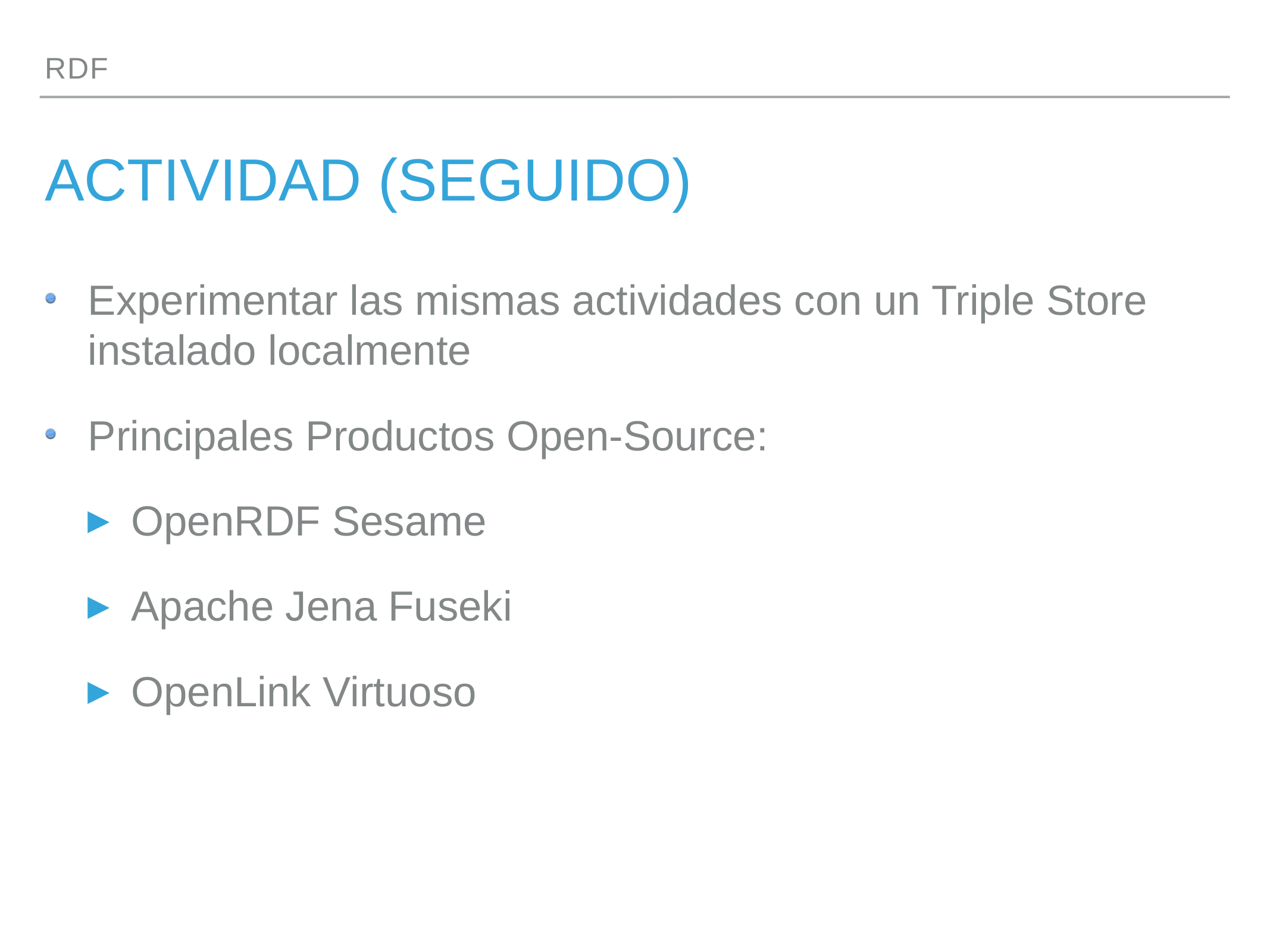

RDF
# Actividad (seguido)
Experimentar las mismas actividades con un Triple Store instalado localmente
Principales Productos Open-Source:
OpenRDF Sesame
Apache Jena Fuseki
OpenLink Virtuoso